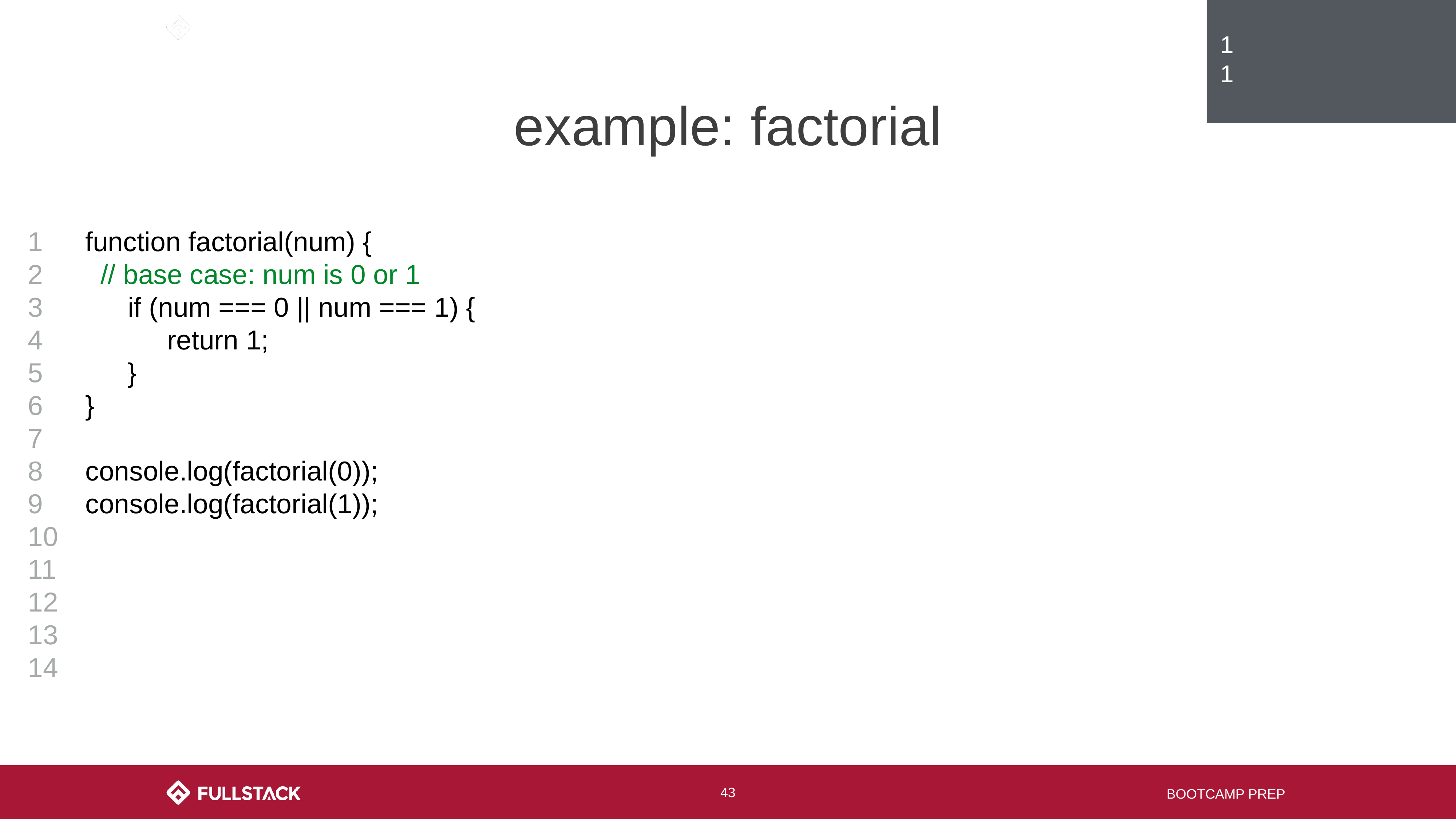

1
1
# example: factorial
1
2
3
4
5
6
7
8
9
10
11
12
13
14

function factorial(num) {
  // base case: num is 0 or 1
  if (num === 0 || num === 1) {
    	return 1;
  }
}
console.log(factorial(0));
console.log(factorial(1));
43
BOOTCAMP PREP